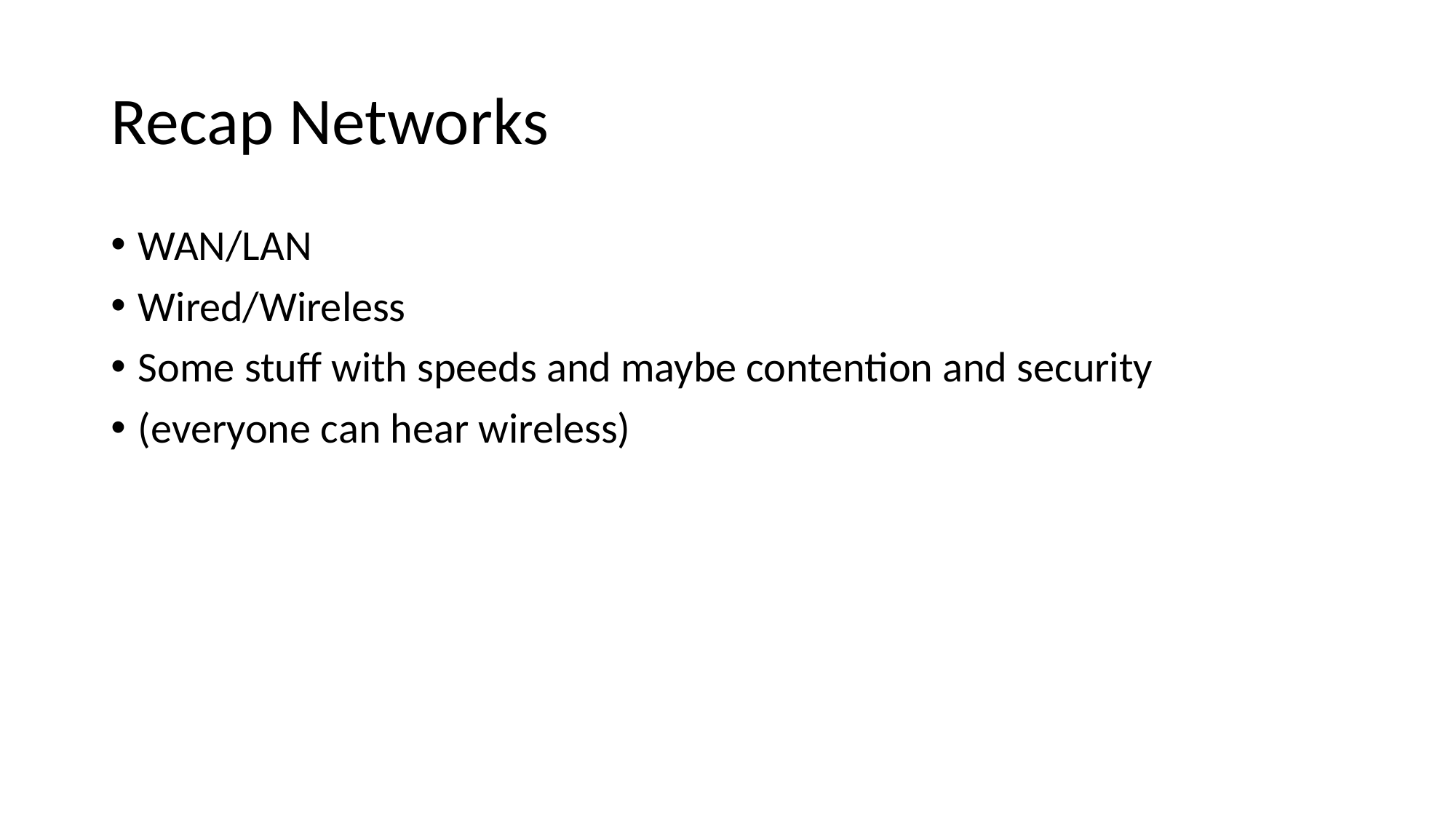

# Recap Networks
WAN/LAN
Wired/Wireless
Some stuff with speeds and maybe contention and security
(everyone can hear wireless)